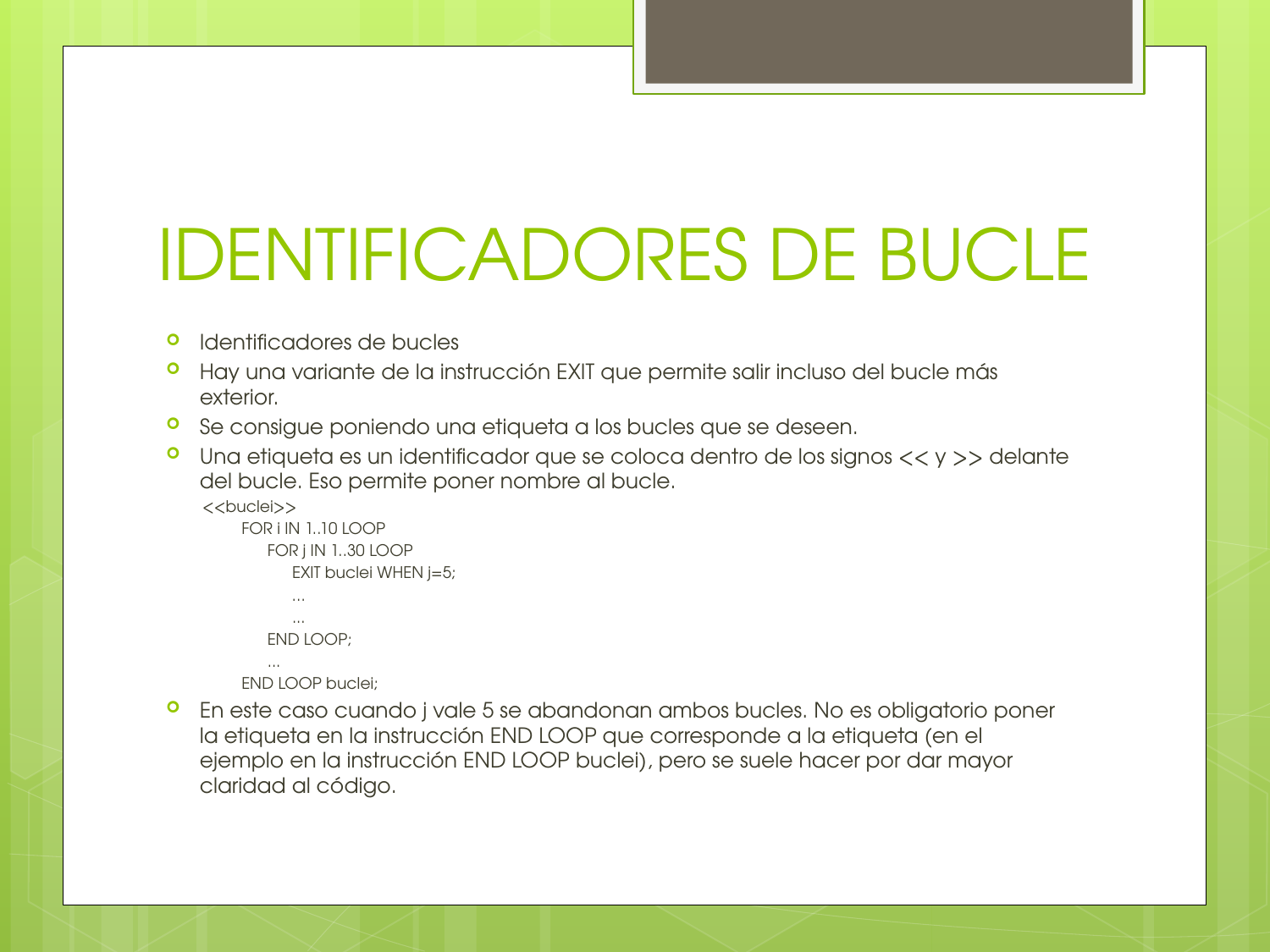

# IDENTIFICADORES DE BUCLE
Identificadores de bucles
Hay una variante de la instrucción EXIT que permite salir incluso del bucle más exterior.
Se consigue poniendo una etiqueta a los bucles que se deseen.
Una etiqueta es un identificador que se coloca dentro de los signos << y >> delante del bucle. Eso permite poner nombre al bucle.
<<buclei>>
FOR i IN 1..10 LOOP
FOR j IN 1..30 LOOP
EXIT buclei WHEN j=5;
…
...
END LOOP;
...
END LOOP buclei;
En este caso cuando j vale 5 se abandonan ambos bucles. No es obligatorio poner la etiqueta en la instrucción END LOOP que corresponde a la etiqueta (en el ejemplo en la instrucción END LOOP buclei), pero se suele hacer por dar mayor claridad al código.